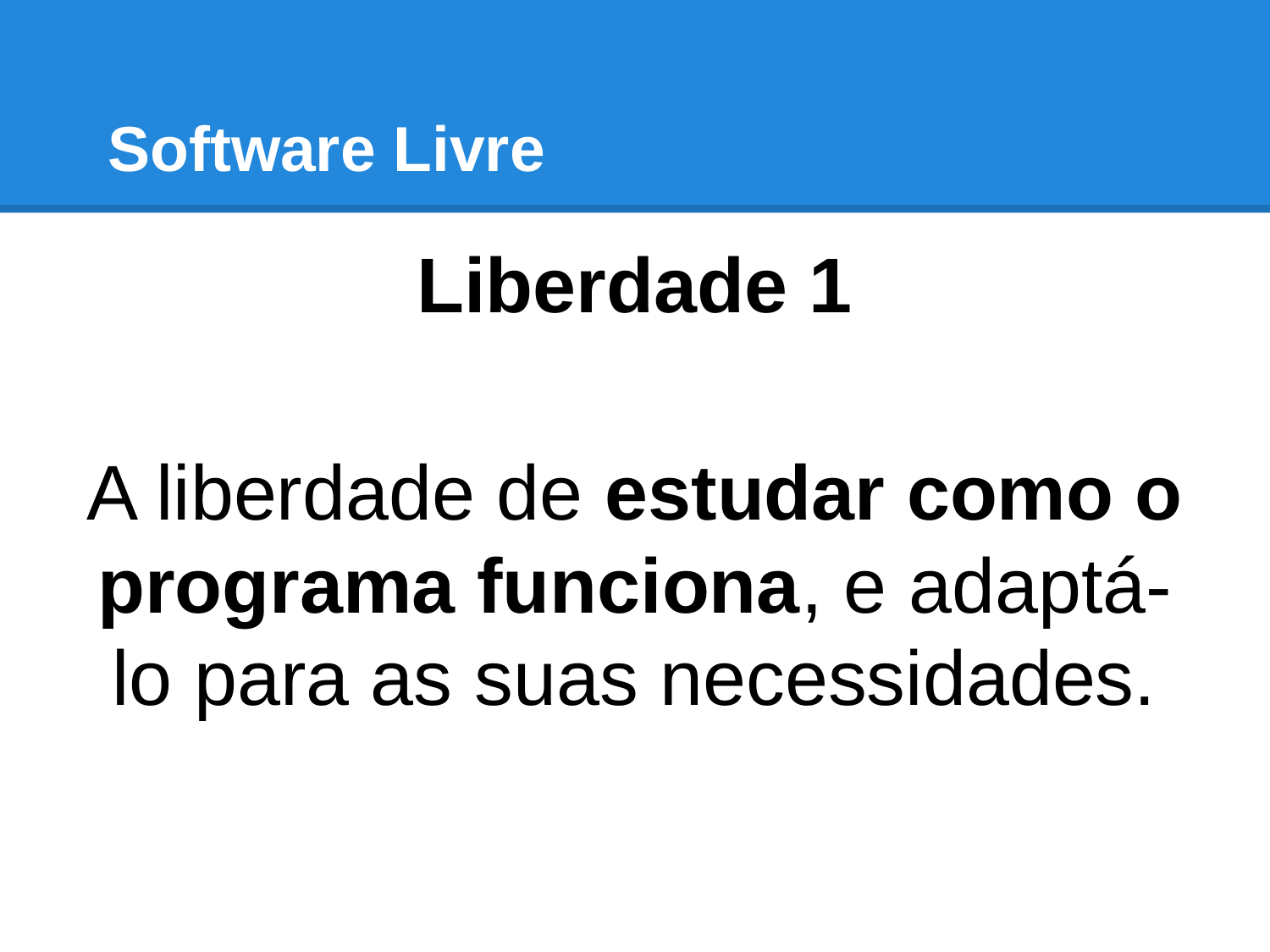

# Software Livre
Liberdade 1

A liberdade de estudar como o programa funciona, e adaptá-lo para as suas necessidades.